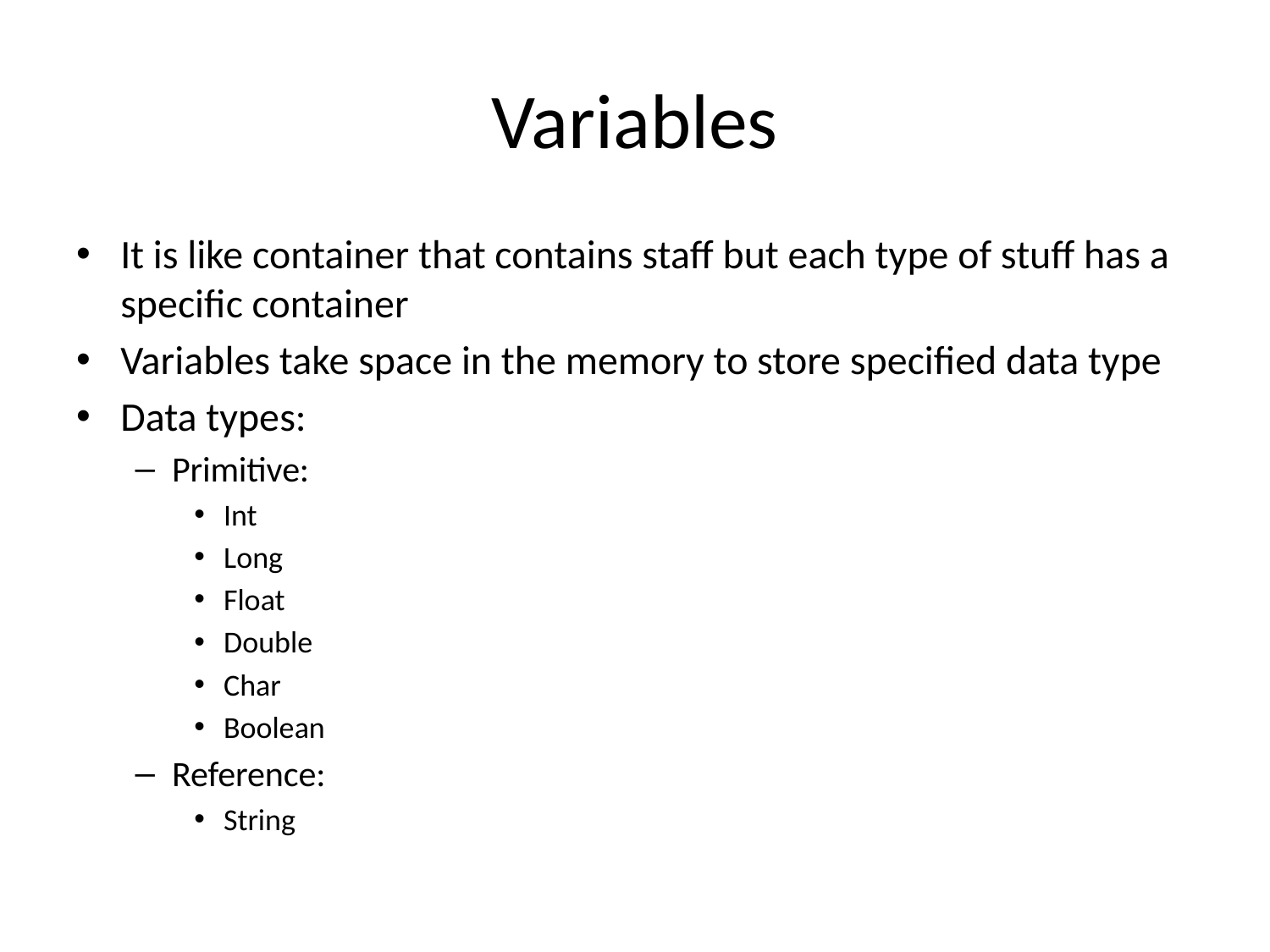

# Variables
It is like container that contains staff but each type of stuff has a specific container
Variables take space in the memory to store specified data type
Data types:
Primitive:
Int
Long
Float
Double
Char
Boolean
Reference:
String